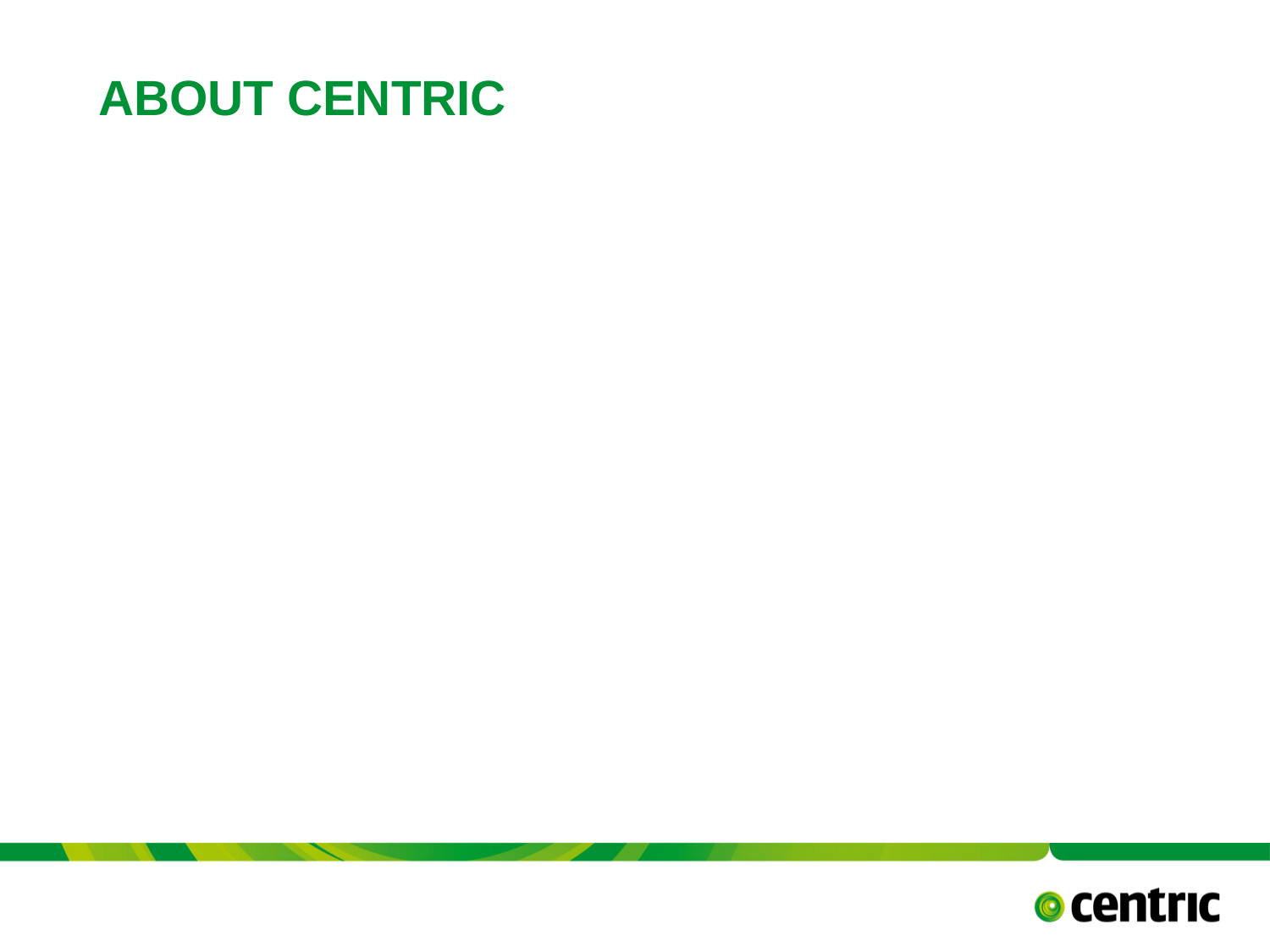

# About Centric

TITLE PRESENTATION
May 31, 2017